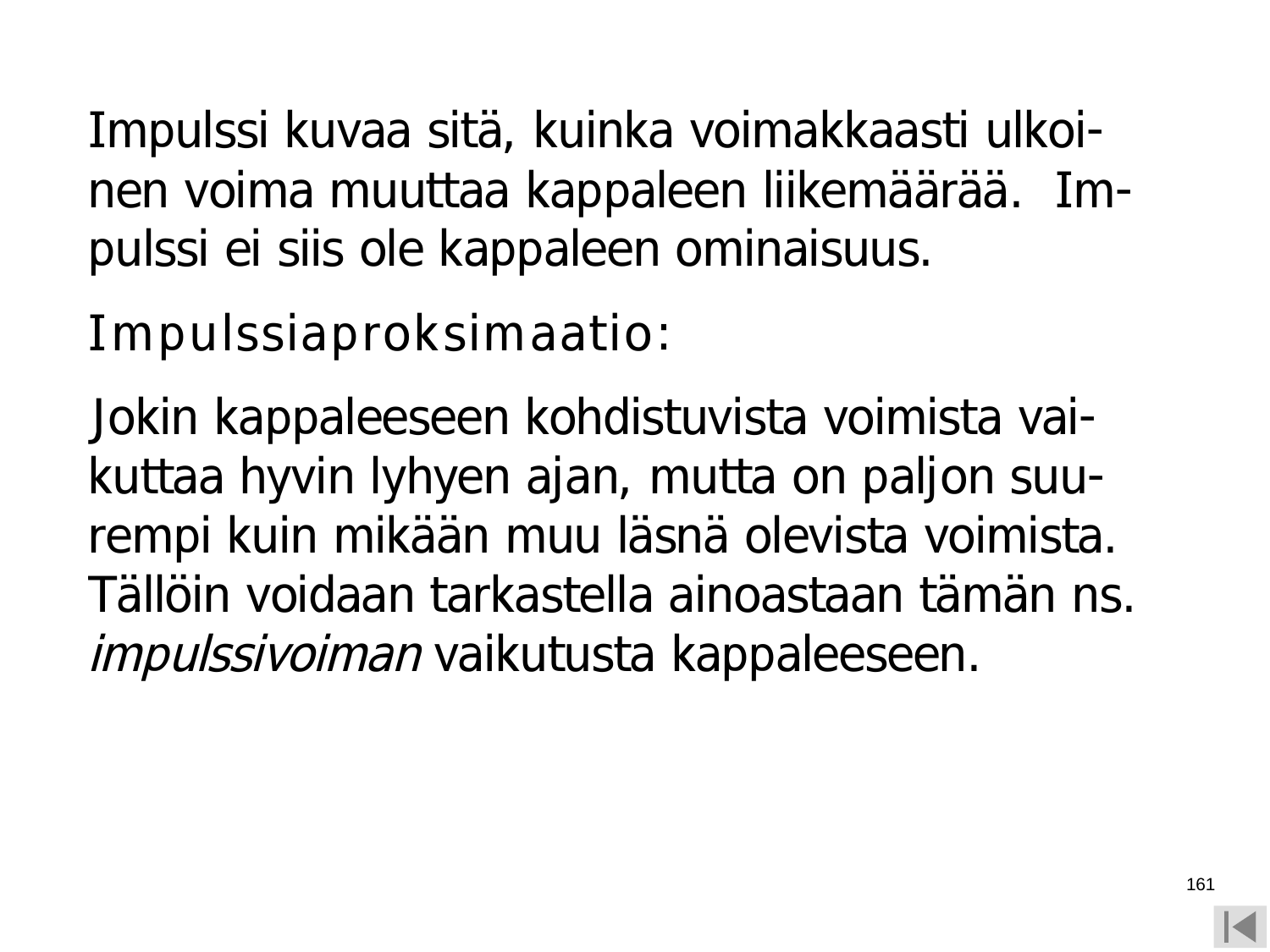

Impulssi kuvaa sitä, kuinka voimakkaasti ulkoi-nen voima muuttaa kappaleen liikemäärää.  Im-pulssi ei siis ole kappaleen ominaisuus.
Impulssiaproksimaatio:
Jokin kappaleeseen kohdistuvista voimista vai-kuttaa hyvin lyhyen ajan, mutta on paljon suu-rempi kuin mikään muu läsnä olevista voimista. Tällöin voidaan tarkastella ainoastaan tämän ns. impulssivoiman vaikutusta kappaleeseen.
161